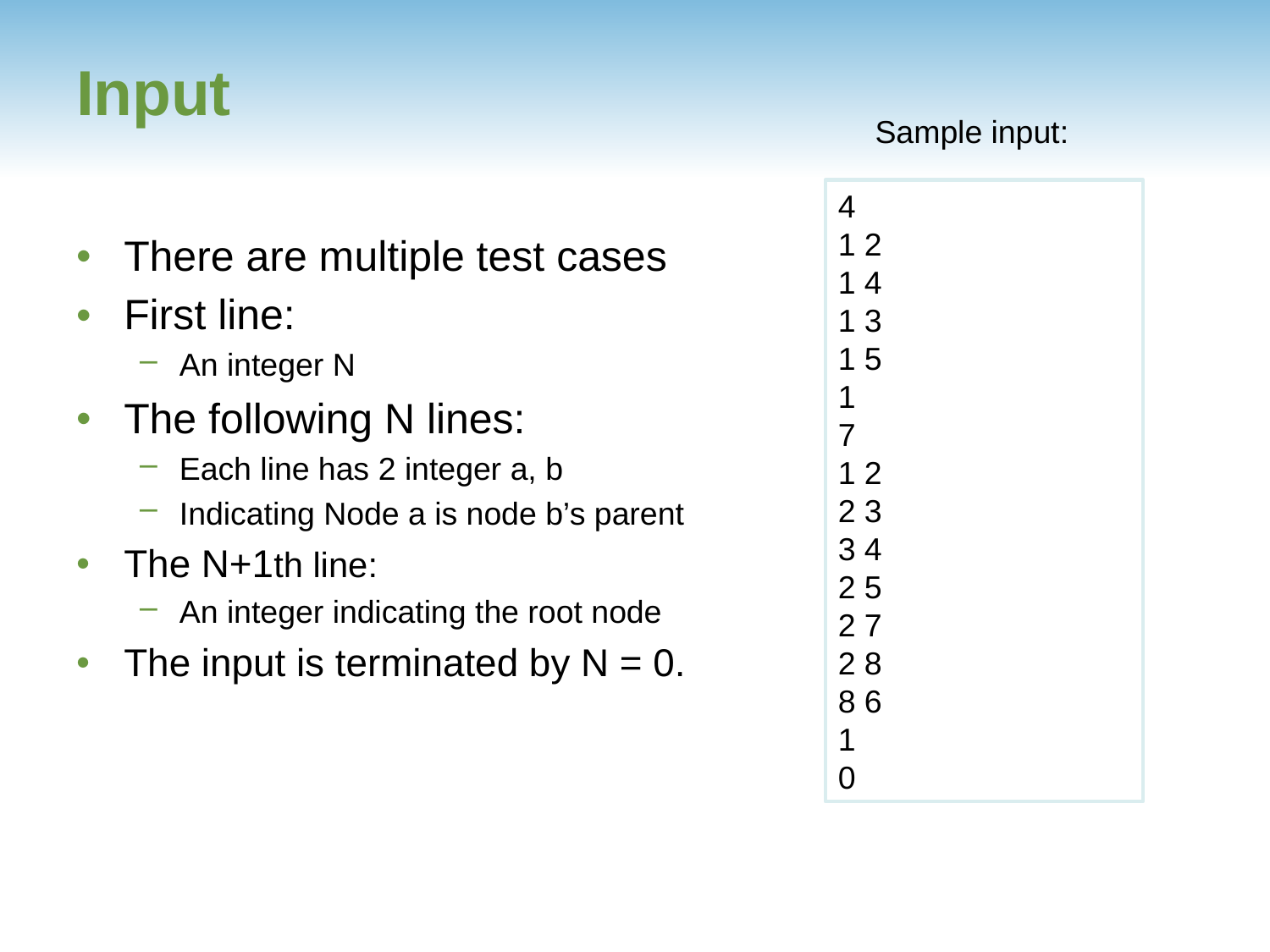

# Input
Sample input:
4
1 2
1 4
1 3
1 5
1
7
1 2
2 3
3 4
2 5
2 7
2 8
8 6
1
0
There are multiple test cases
First line:
An integer N
The following N lines:
Each line has 2 integer a, b
Indicating Node a is node b’s parent
The N+1th line:
An integer indicating the root node
The input is terminated by N = 0.